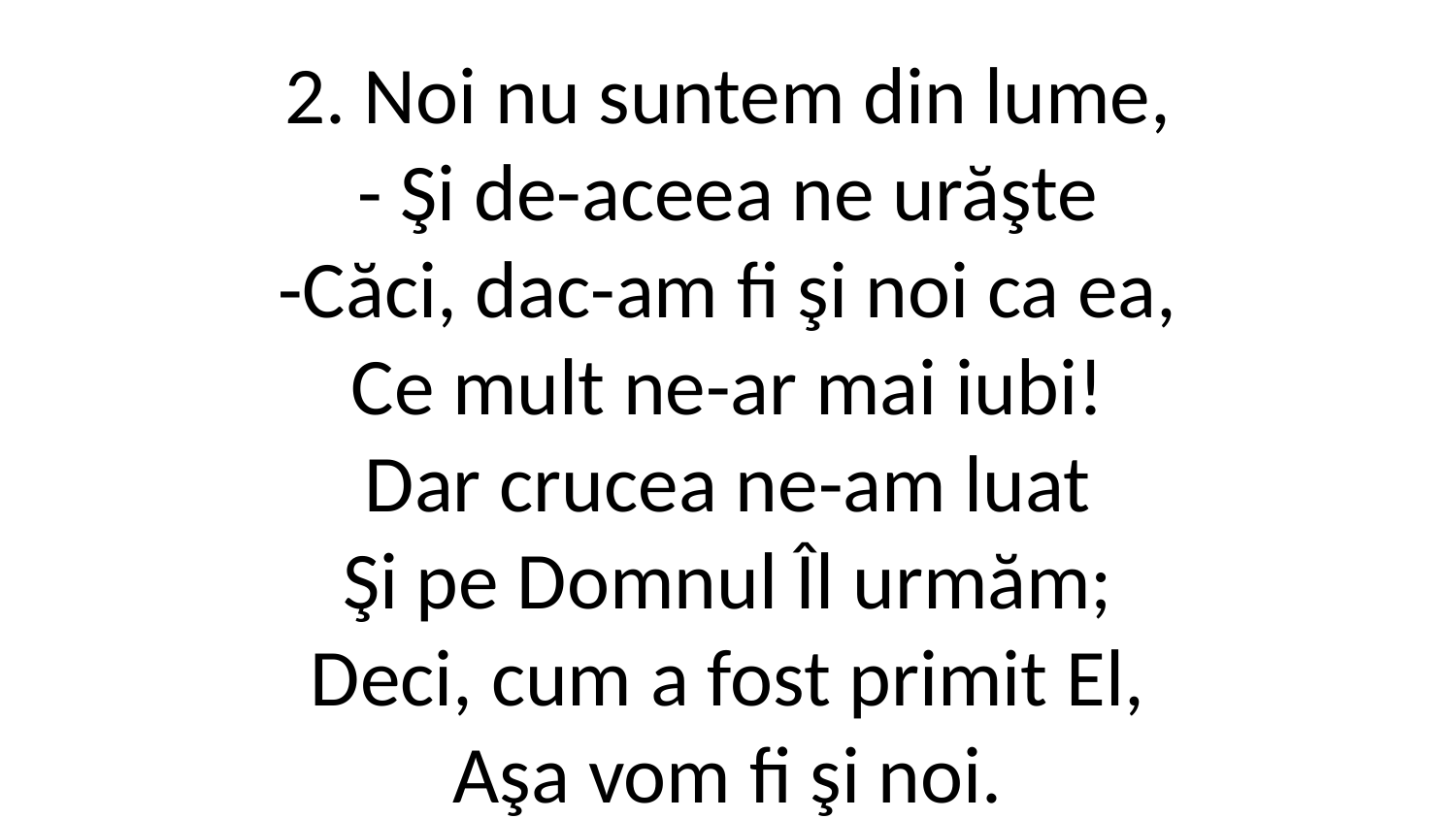

2. Noi nu suntem din lume,
- Şi de-aceea ne urăşte
-Căci, dac-am fi şi noi ca ea,
Ce mult ne-ar mai iubi!
Dar crucea ne-am luat
Şi pe Domnul Îl urmăm;
Deci, cum a fost primit El,
Aşa vom fi şi noi.